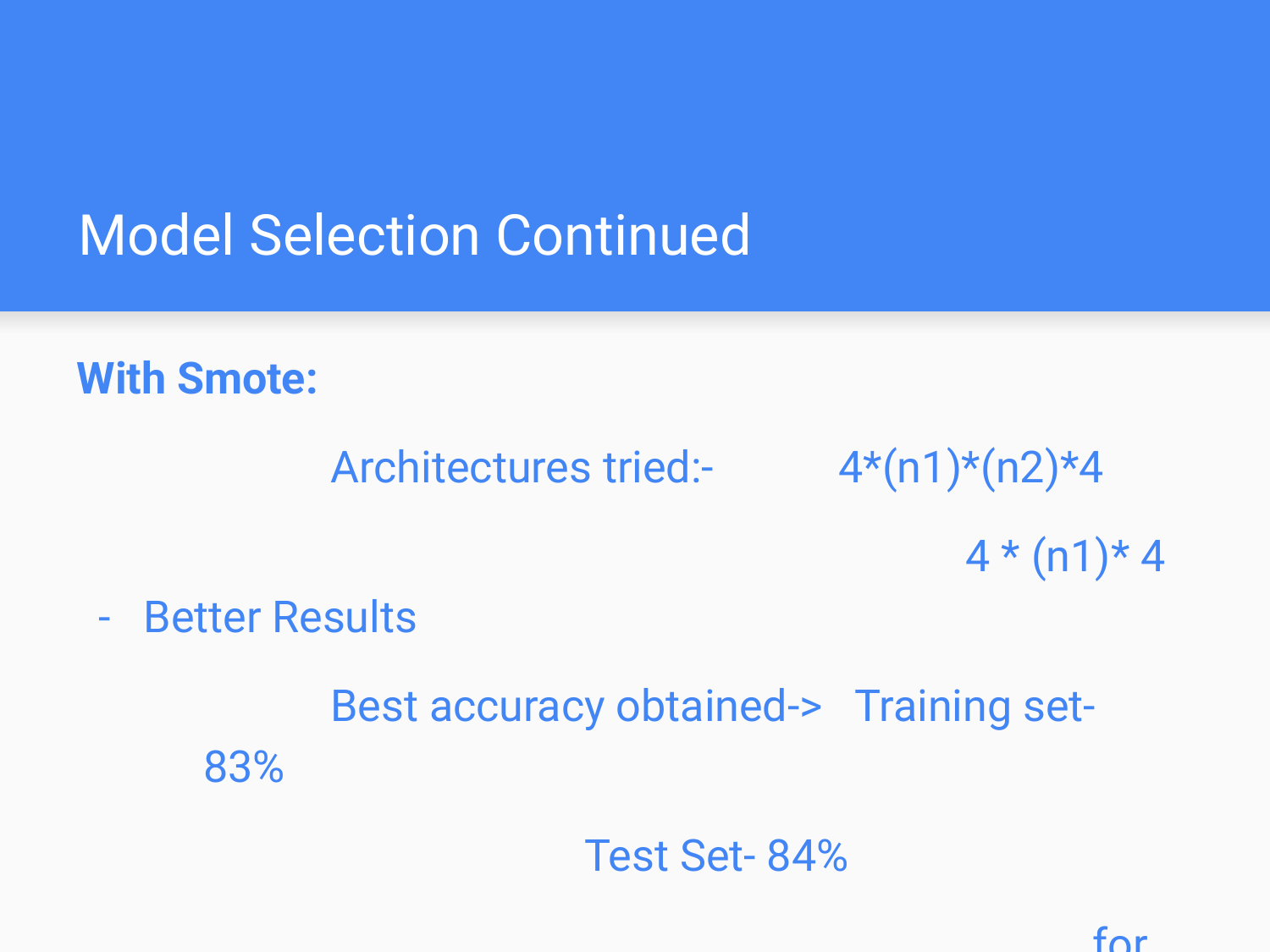

# Model Selection Continued
With Smote:
		Architectures tried:- 	4*(n1)*(n2)*4
					   		4 * (n1)* 4     -   Better Results
		Best accuracy obtained->   Training set-	83%
	Test Set- 84%
								for n(hidden)=8
PCA did not yield any better results